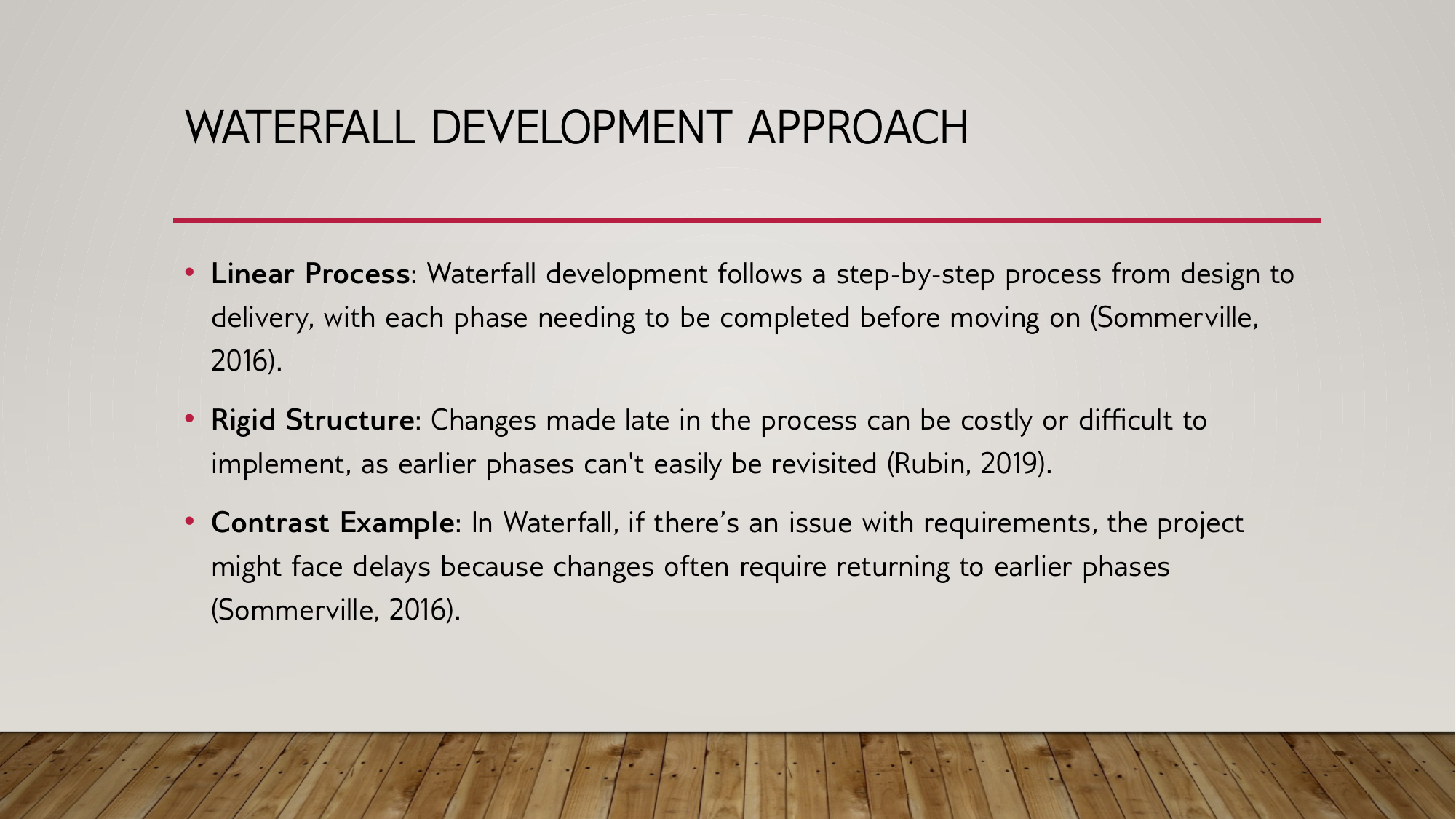

# Waterfall Development Approach
Linear Process: Waterfall development follows a step-by-step process from design to delivery, with each phase needing to be completed before moving on (Sommerville, 2016).
Rigid Structure: Changes made late in the process can be costly or difficult to implement, as earlier phases can't easily be revisited (Rubin, 2019).
Contrast Example: In Waterfall, if there’s an issue with requirements, the project might face delays because changes often require returning to earlier phases (Sommerville, 2016).